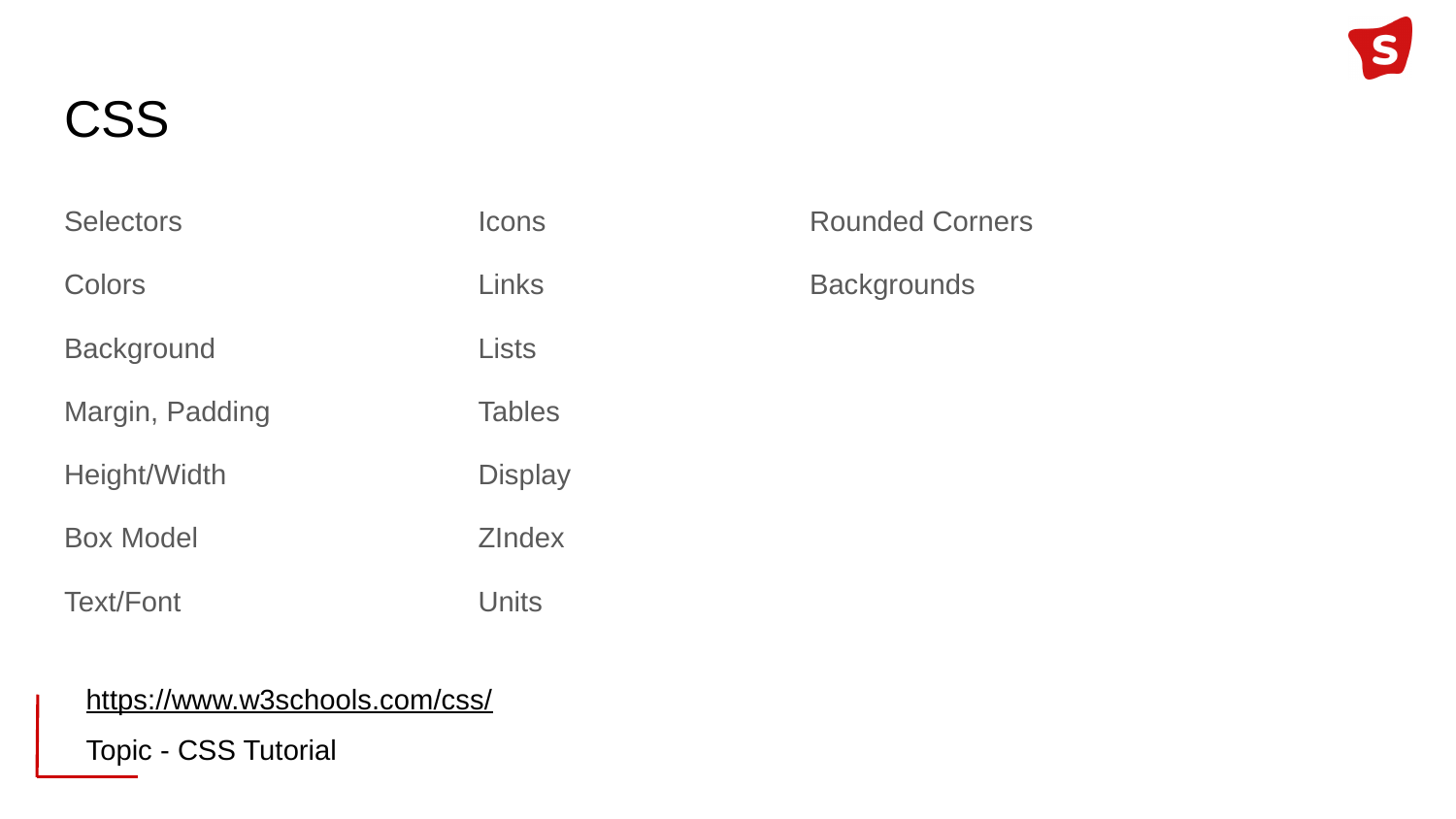

# CSS
Selectors
Colors
Background
Margin, Padding
Height/Width
Box Model
Text/Font
Icons
Links
Lists
Tables
Display
ZIndex
Units
Rounded Corners
Backgrounds

https://www.w3schools.com/css/ Topic - CSS Tutorial